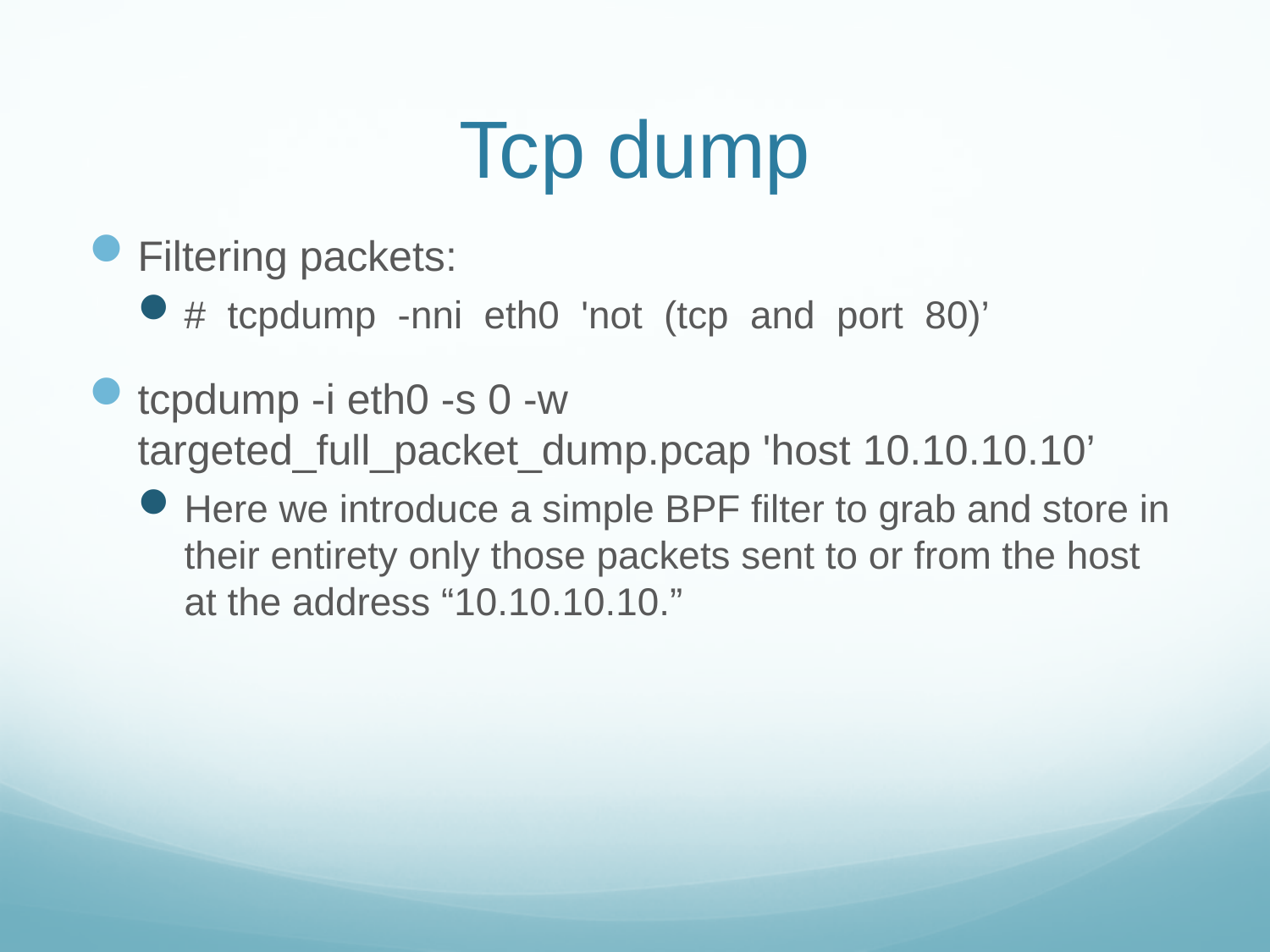

# Tcp dump
Filtering packets:
#  tcpdump  -nni  eth0  'not  (tcp  and  port  80)’
tcpdump -i eth0 -s 0 -w targeted_full_packet_dump.pcap 'host 10.10.10.10’
Here we introduce a simple BPF ﬁlter to grab and store in their entirety only those packets sent to or from the host at the address “10.10.10.10.”